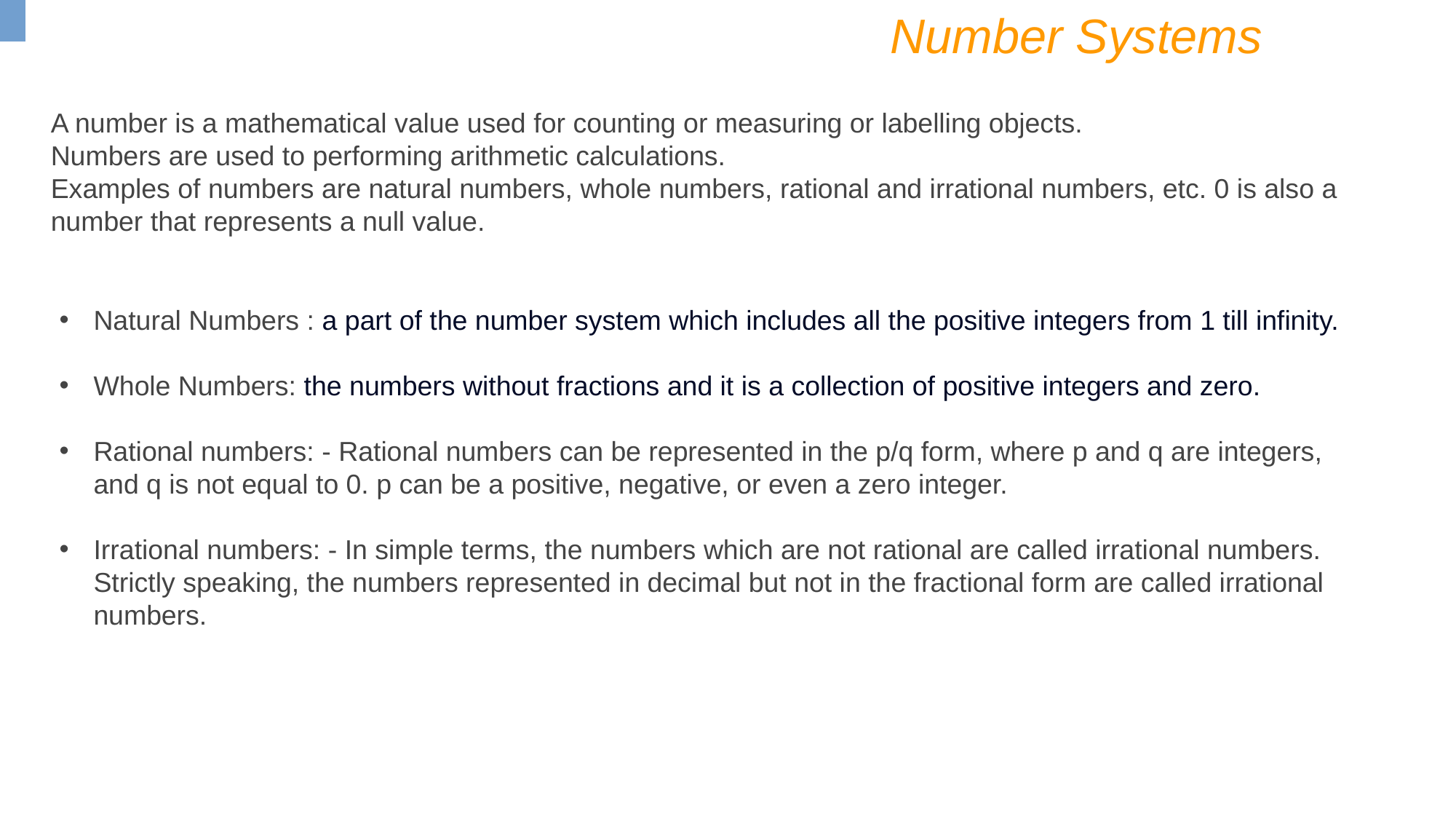

Number Systems
A number is a mathematical value used for counting or measuring or labelling objects.
Numbers are used to performing arithmetic calculations.
Examples of numbers are natural numbers, whole numbers, rational and irrational numbers, etc. 0 is also a number that represents a null value.
Natural Numbers : a part of the number system which includes all the positive integers from 1 till infinity.

Whole Numbers: the numbers without fractions and it is a collection of positive integers and zero.

Rational numbers: - Rational numbers can be represented in the p/q form, where p and q are integers, and q is not equal to 0. p can be a positive, negative, or even a zero integer.

Irrational numbers: - In simple terms, the numbers which are not rational are called irrational numbers. Strictly speaking, the numbers represented in decimal but not in the fractional form are called irrational numbers.